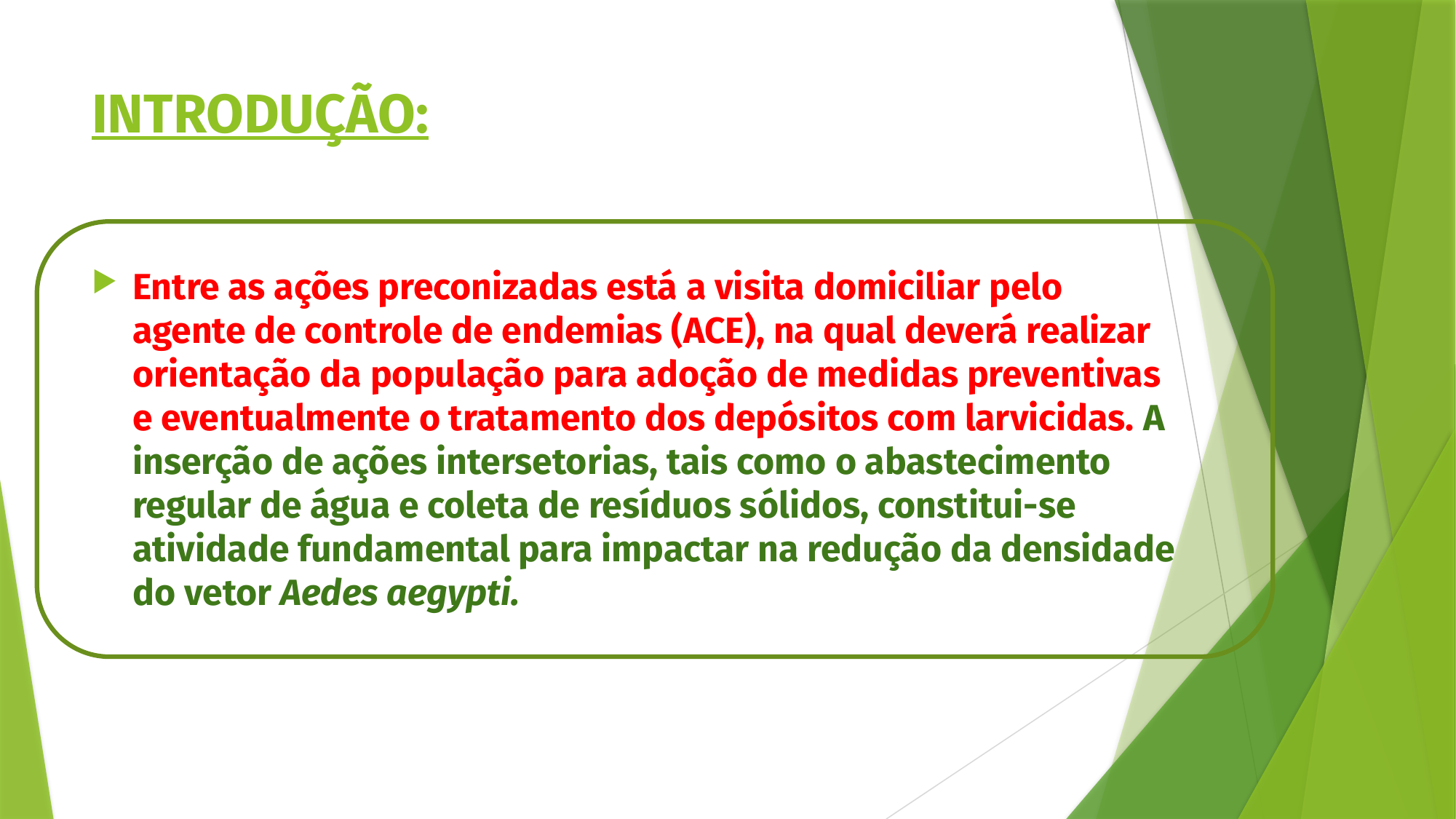

# INTRODUÇÃO:

Entre as ações preconizadas está a visita domiciliar pelo agente de controle de endemias (ACE), na qual deverá realizar orientação da população para adoção de medidas preventivas e eventualmente o tratamento dos depósitos com larvicidas. A inserção de ações intersetorias, tais como o abastecimento regular de água e coleta de resíduos sólidos, constitui-se atividade fundamental para impactar na redução da densidade do vetor Aedes aegypti.